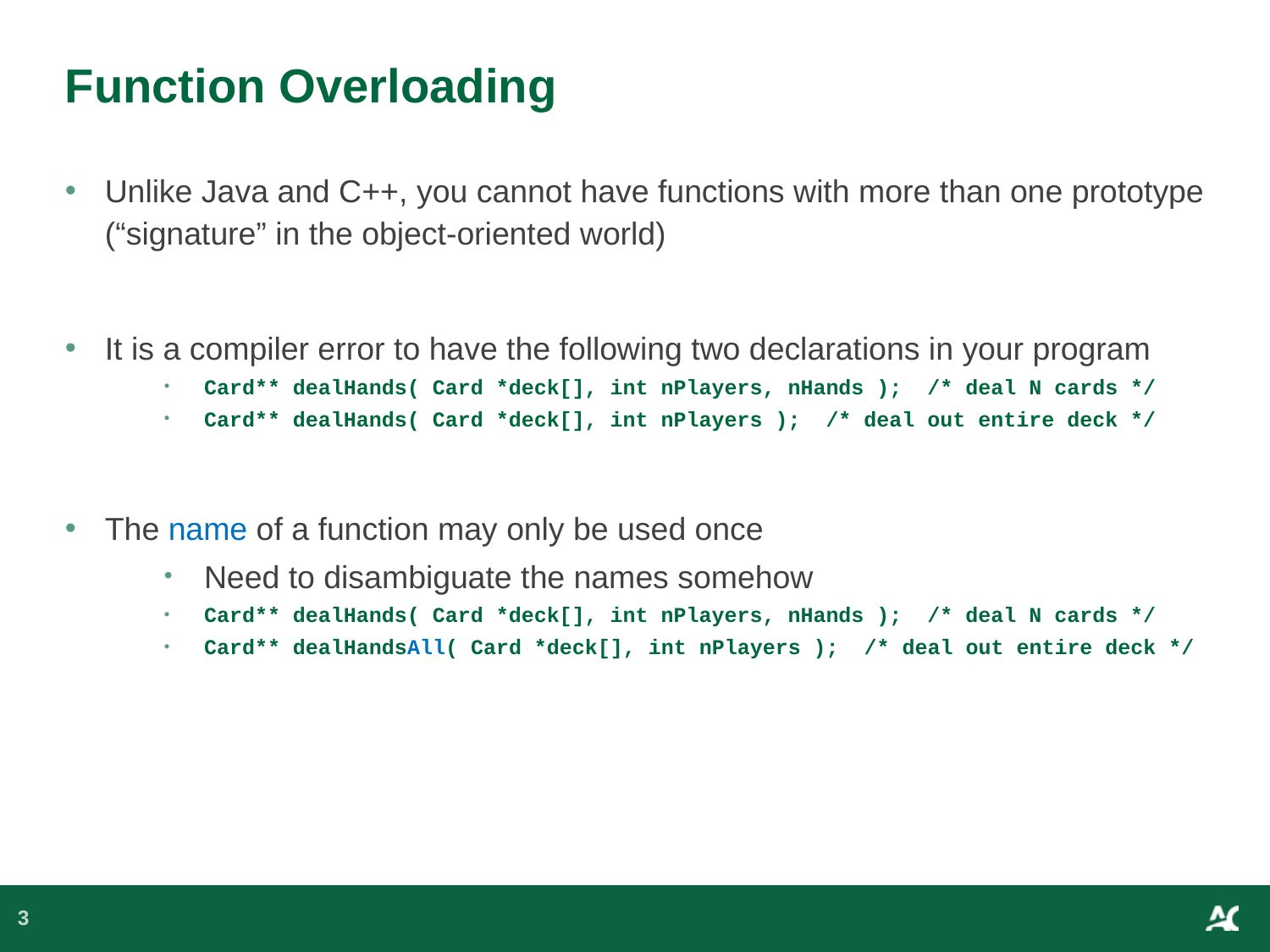

# Function Overloading
Unlike Java and C++, you cannot have functions with more than one prototype (“signature” in the object-oriented world)

It is a compiler error to have the following two declarations in your program
Card** dealHands( Card *deck[], int nPlayers, nHands );  /* deal N cards */
Card** dealHands( Card *deck[], int nPlayers );  /* deal out entire deck */

The name of a function may only be used once
Need to disambiguate the names somehow
Card** dealHands( Card *deck[], int nPlayers, nHands );  /* deal N cards */
Card** dealHandsAll( Card *deck[], int nPlayers );  /* deal out entire deck */

3